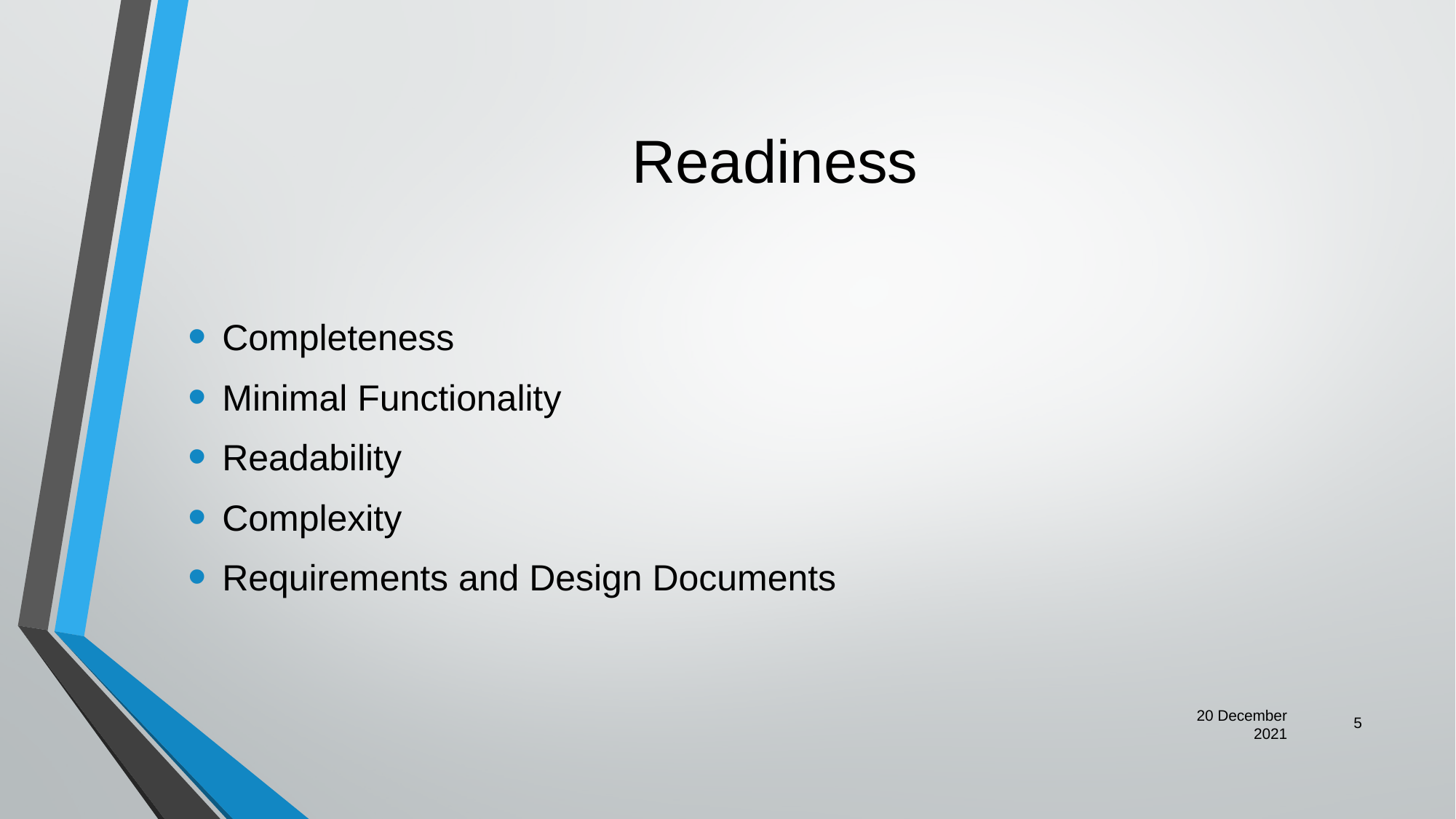

# Readiness
Completeness
Minimal Functionality
Readability
Complexity
Requirements and Design Documents

5
20 December 2021